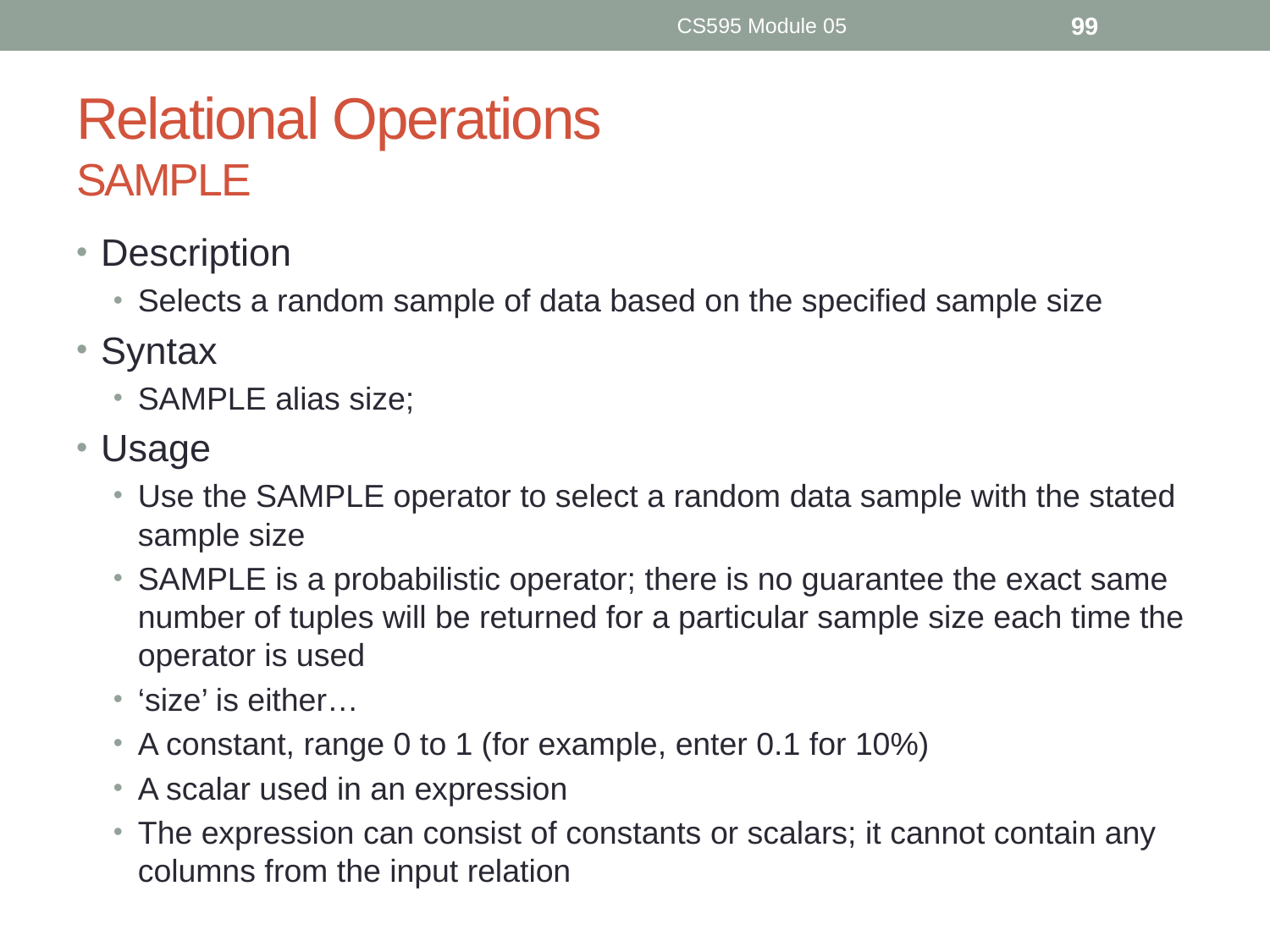

CS595 Module 05
99
# Relational Operations SAMPLE
Description
Selects a random sample of data based on the specified sample size
Syntax
SAMPLE alias size;
Usage
Use the SAMPLE operator to select a random data sample with the stated sample size
SAMPLE is a probabilistic operator; there is no guarantee the exact same number of tuples will be returned for a particular sample size each time the operator is used
‘size’ is either…
A constant, range 0 to 1 (for example, enter 0.1 for 10%)
A scalar used in an expression
The expression can consist of constants or scalars; it cannot contain any columns from the input relation